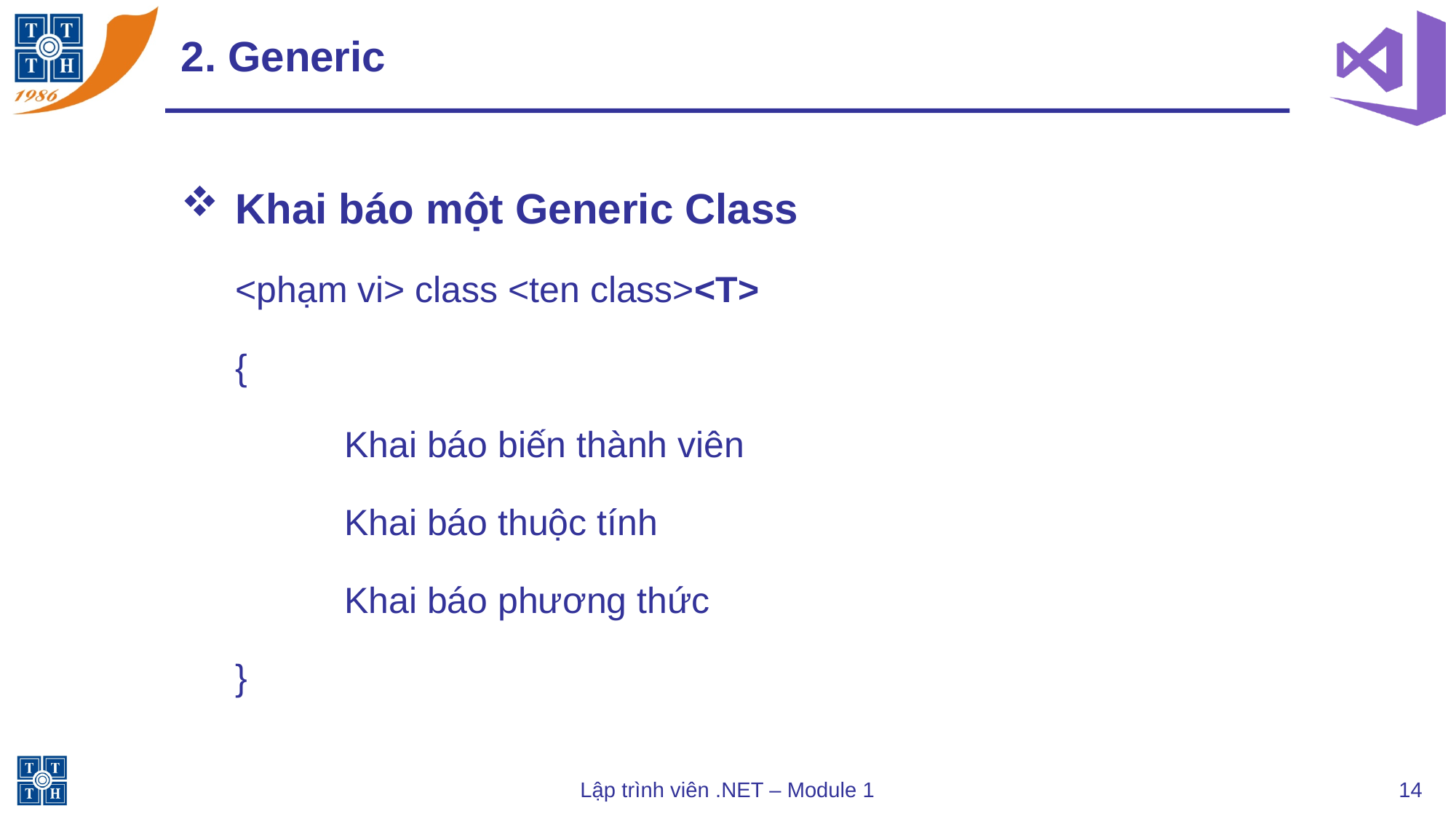

# 2. Generic
Khai báo một Generic Class
<phạm vi> class <ten class><T>
{
	Khai báo biến thành viên
	Khai báo thuộc tính
	Khai báo phương thức
}